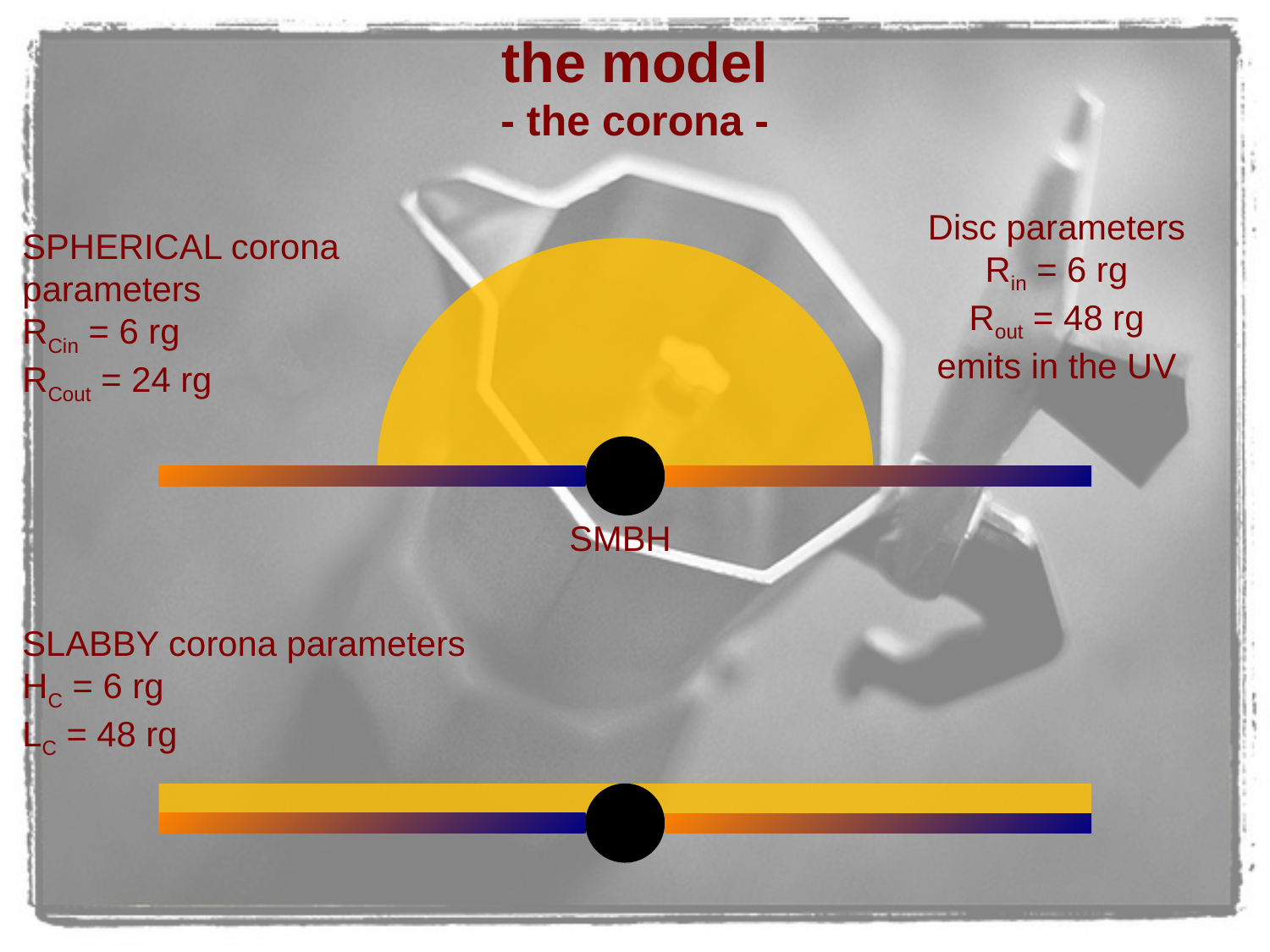

the model
- the corona -
Disc parameters
Rin = 6 rg
Rout = 48 rg
emits in the UV
SPHERICAL corona parameters
RCin = 6 rg
RCout = 24 rg

SMBH
SLABBY corona parameters
HC = 6 rg
LC = 48 rg